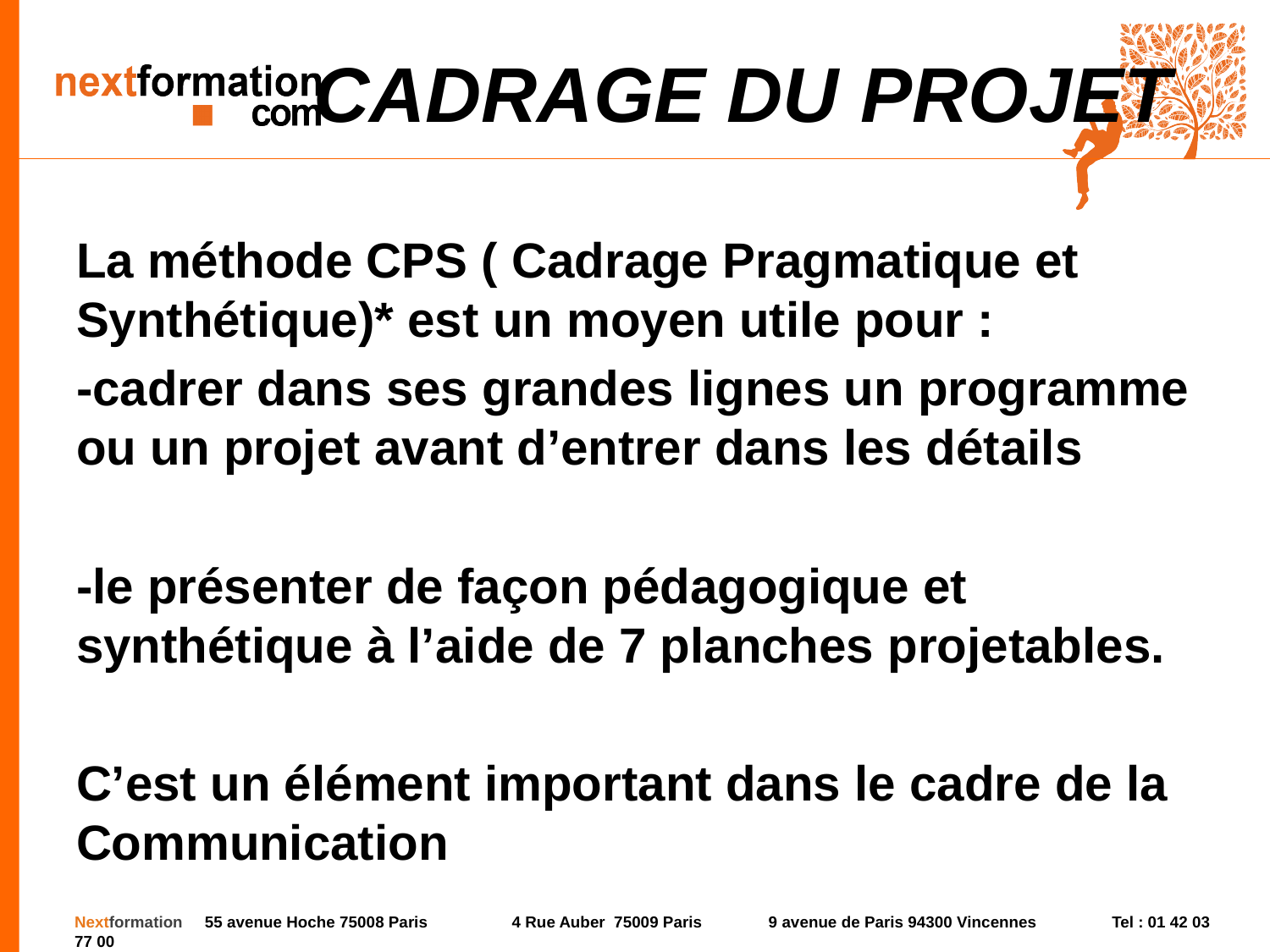

# CADRAGE DU PROJET
La méthode CPS ( Cadrage Pragmatique et Synthétique)* est un moyen utile pour :
-cadrer dans ses grandes lignes un programme ou un projet avant d’entrer dans les détails

-le présenter de façon pédagogique et synthétique à l’aide de 7 planches projetables.

C’est un élément important dans le cadre de la Communication